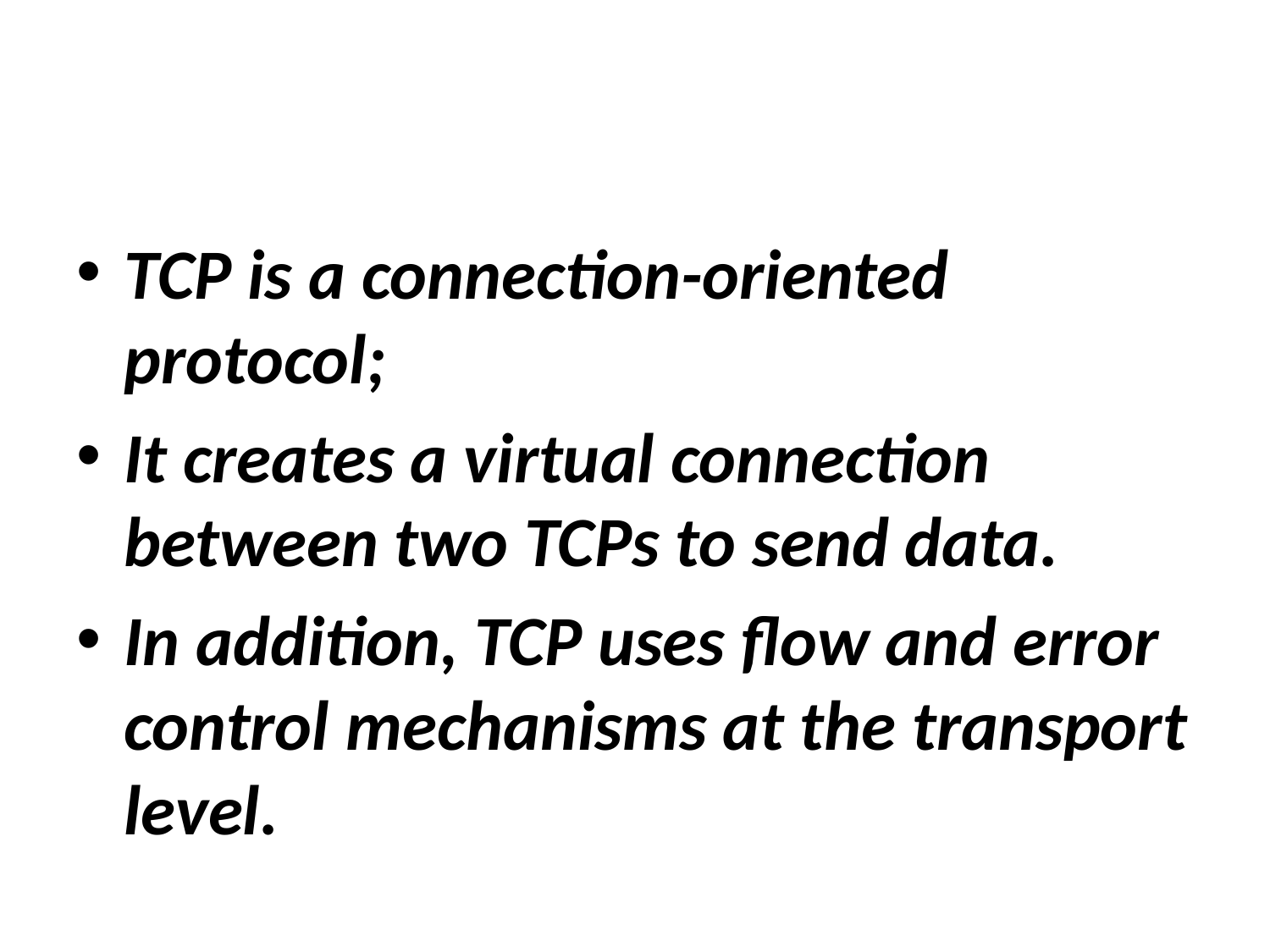

#
TCP is a connection-oriented protocol;
It creates a virtual connection between two TCPs to send data.
In addition, TCP uses flow and error control mechanisms at the transport level.